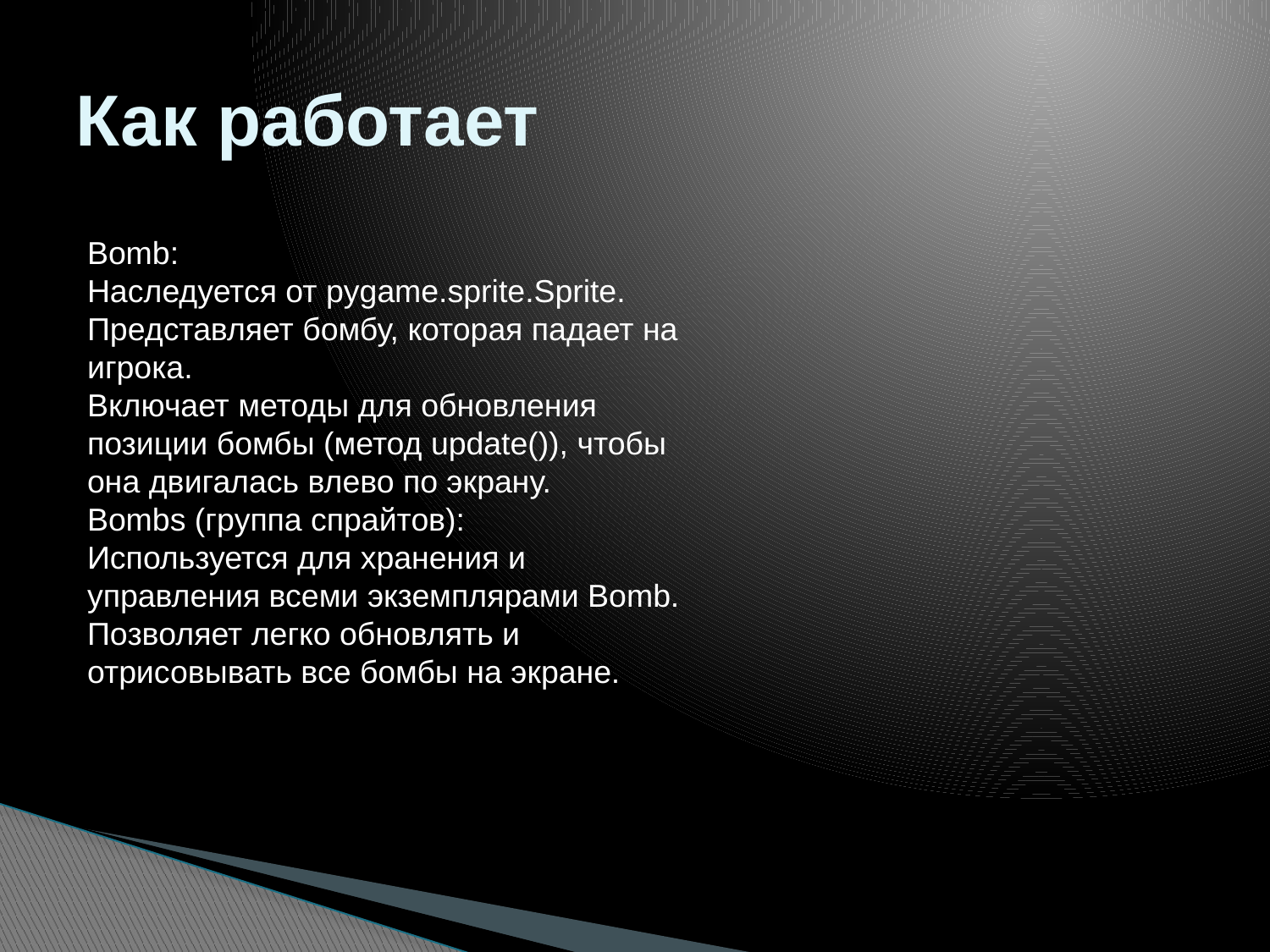

# Как работает
Bomb:
Наследуется от pygame.sprite.Sprite.
Представляет бомбу, которая падает на игрока.
Включает методы для обновления позиции бомбы (метод update()), чтобы она двигалась влево по экрану.
Bombs (группа спрайтов):
Используется для хранения и управления всеми экземплярами Bomb.
Позволяет легко обновлять и отрисовывать все бомбы на экране.